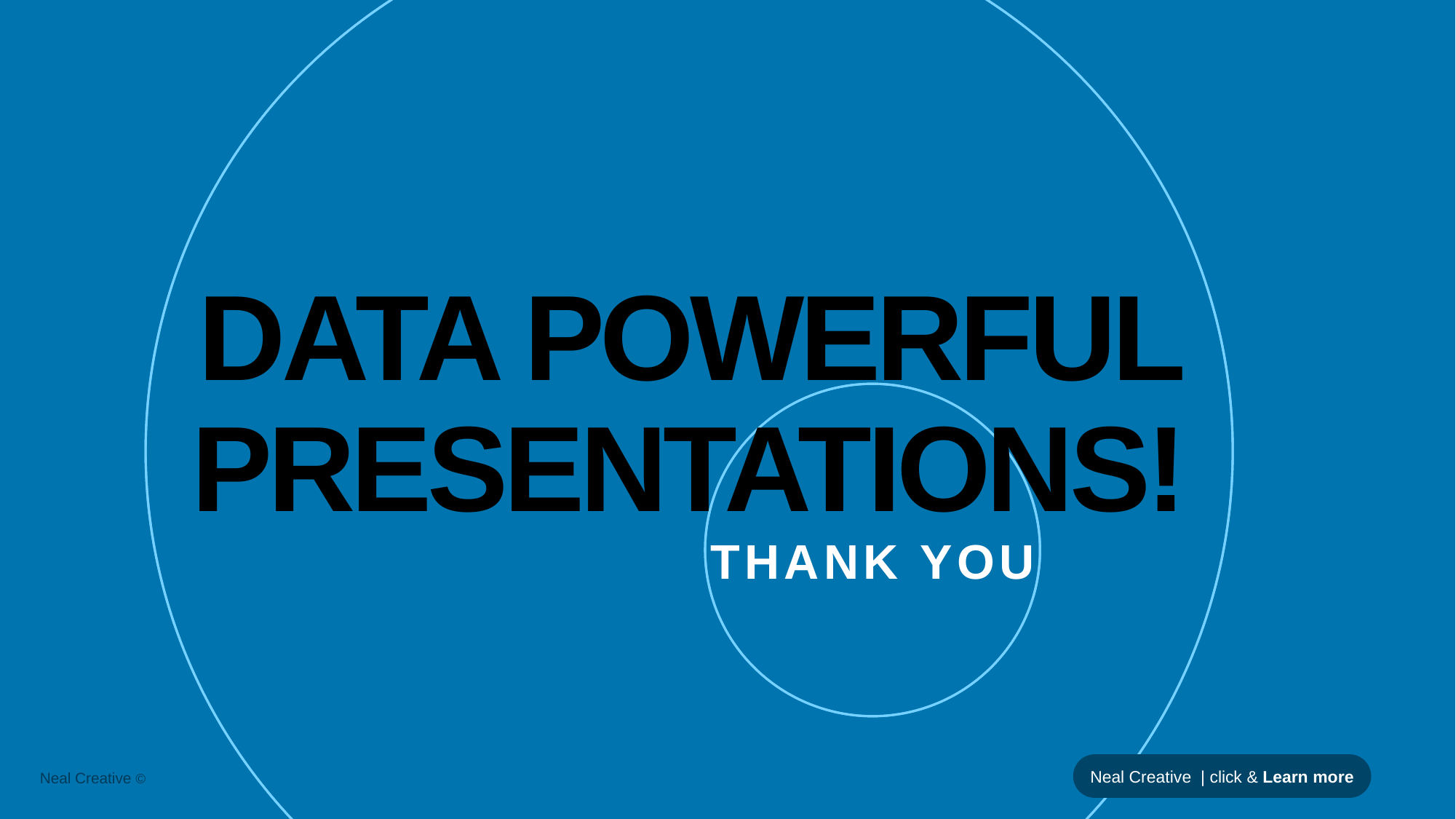

# DATA POWERFUL PRESENTATIONS!
THANK YOU
Neal Creative  | click & Learn more